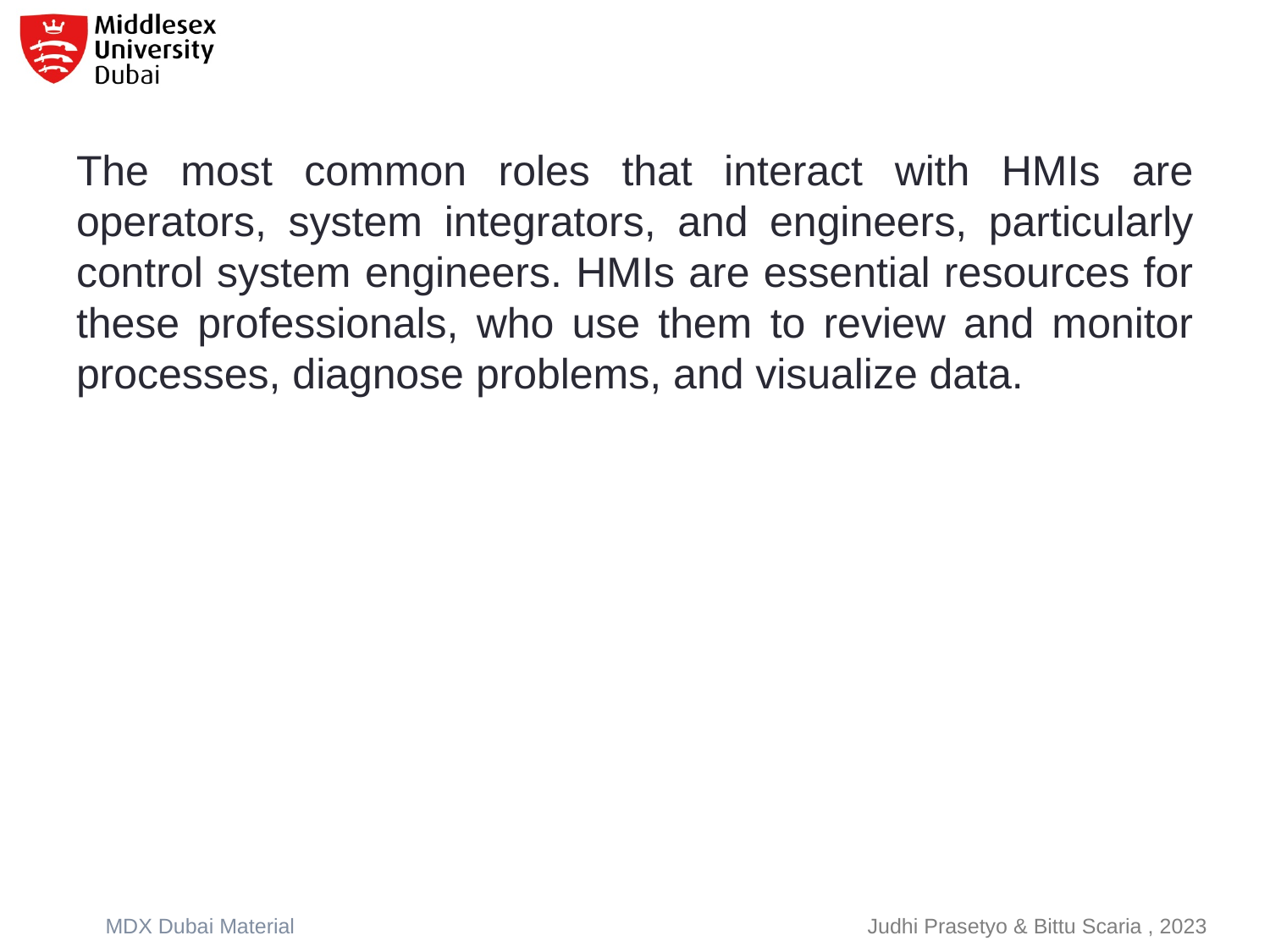

The most common roles that interact with HMIs are operators, system integrators, and engineers, particularly control system engineers. HMIs are essential resources for these professionals, who use them to review and monitor processes, diagnose problems, and visualize data.